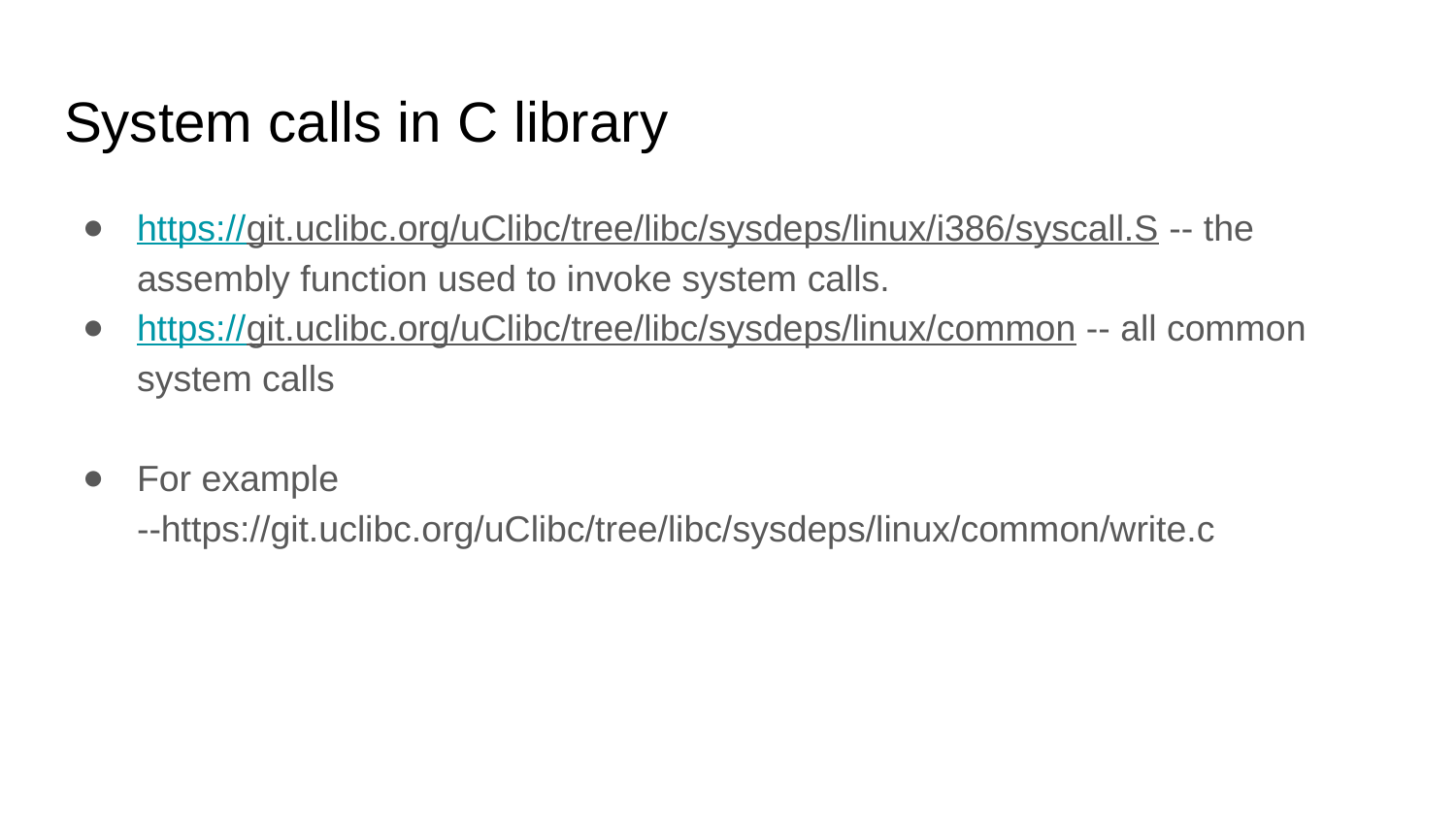

# System calls in C library
https://git.uclibc.org/uClibc/tree/libc/sysdeps/linux/i386/syscall.S -- the assembly function used to invoke system calls.
https://git.uclibc.org/uClibc/tree/libc/sysdeps/linux/common -- all common system calls

For example --https://git.uclibc.org/uClibc/tree/libc/sysdeps/linux/common/write.c